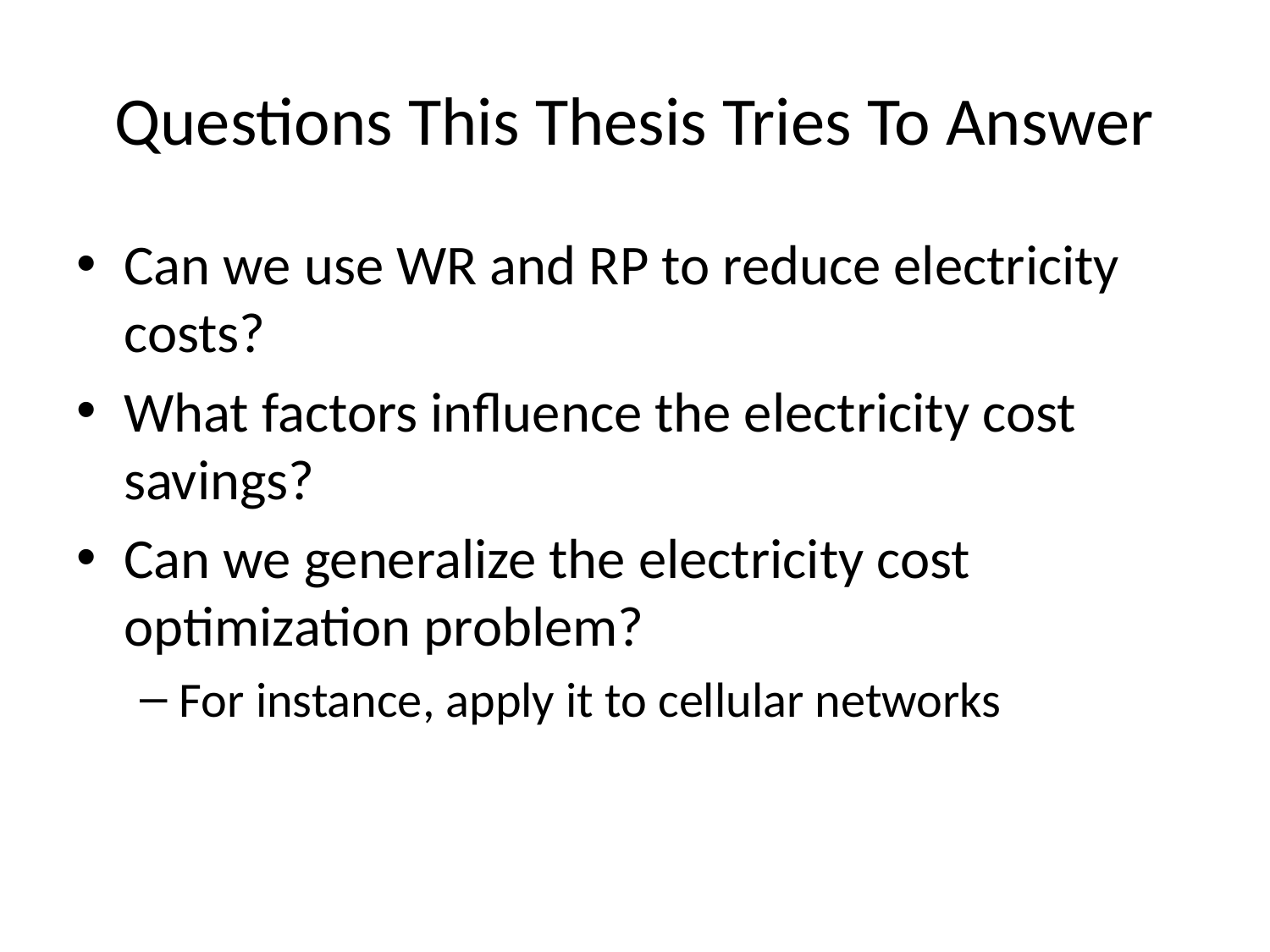

# Questions This Thesis Tries To Answer
Can we use WR and RP to reduce electricity costs?
What factors influence the electricity cost savings?
Can we generalize the electricity cost optimization problem?
For instance, apply it to cellular networks